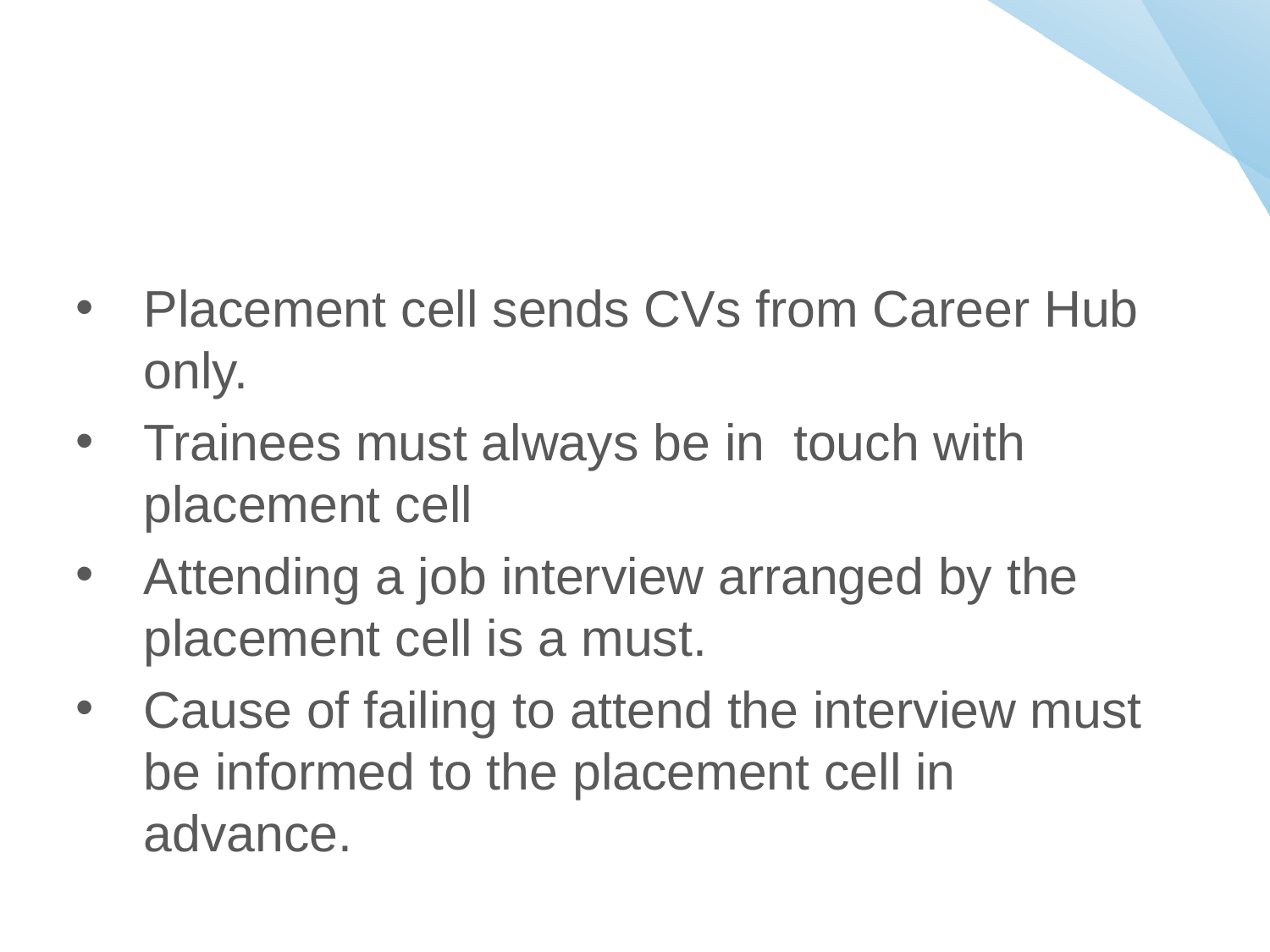

# Placement Cell
Placement cell sends CVs from Career Hub only.
Trainees must always be in  touch with placement cell
Attending a job interview arranged by the placement cell is a must.
Cause of failing to attend the interview must be informed to the placement cell in advance.